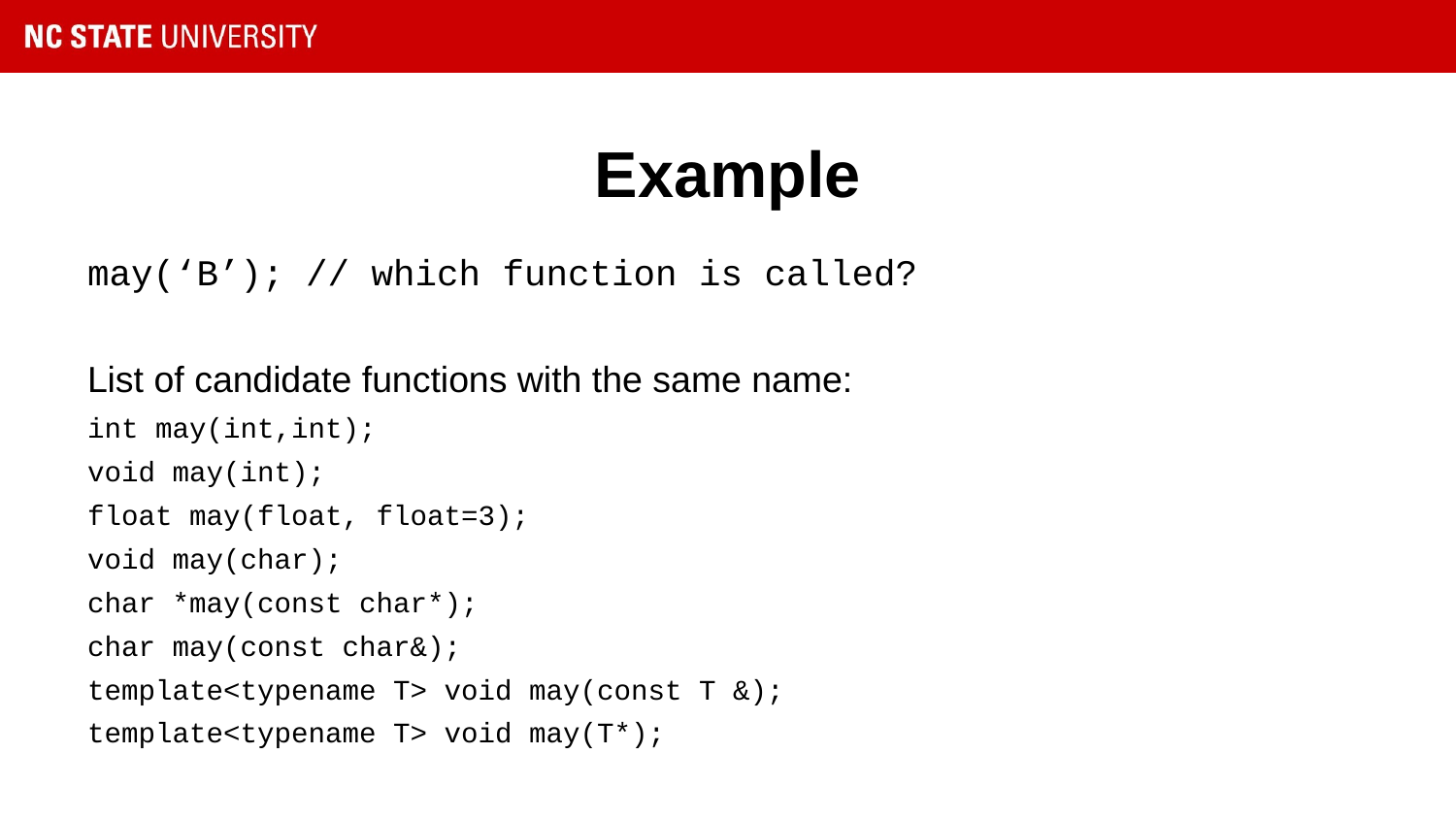

# Example
may(‘B’); // which function is called?

List of candidate functions with the same name:
int may(int,int);
void may(int);
float may(float, float=3);
void may(char);
char *may(const char*);
char may(const char&);
template<typename T> void may(const T &);
template<typename T> void may(T*);